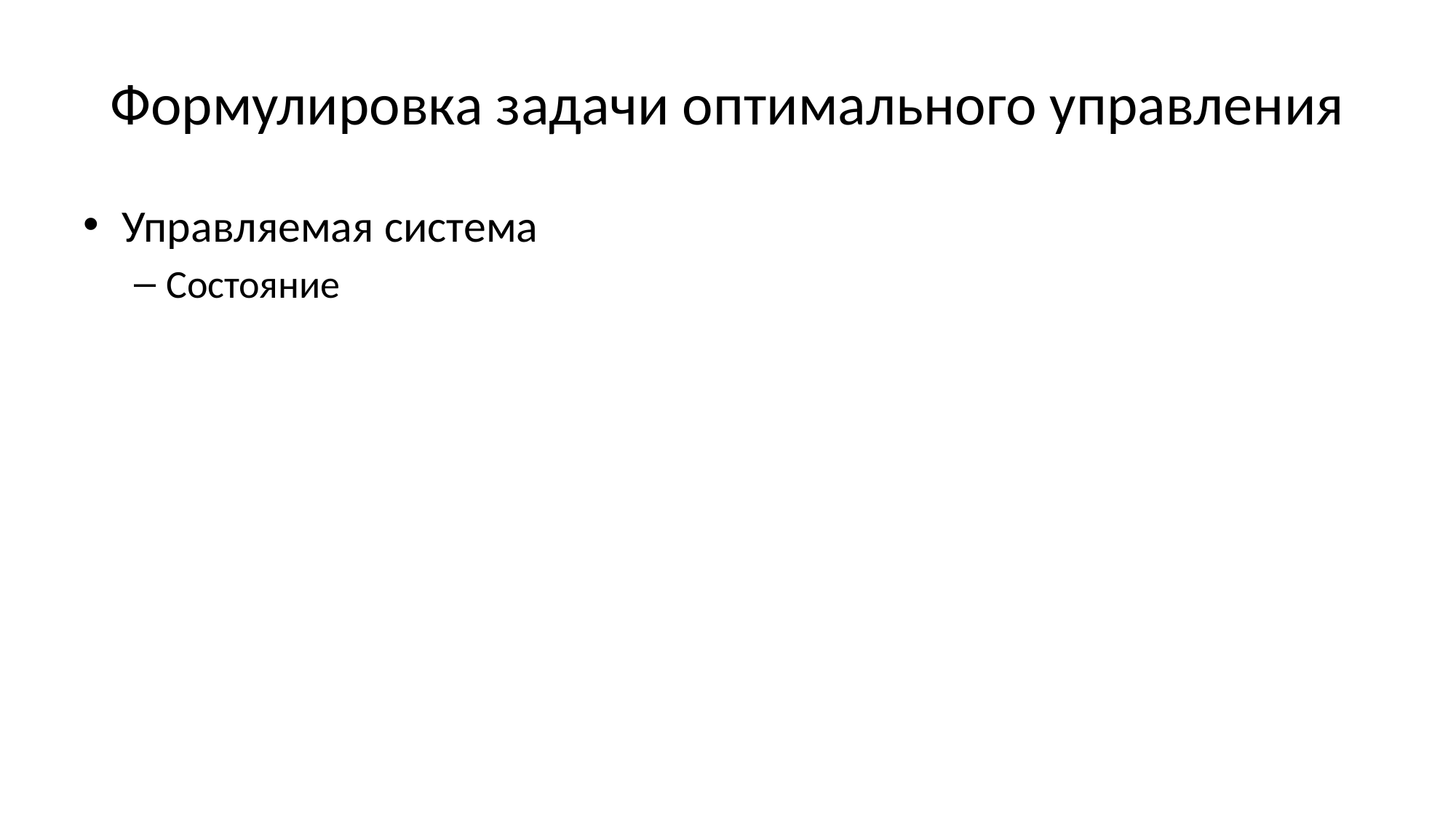

# Формулировка задачи оптимального управления
Управляемая система
Состояние
Команды, меняющие состояние

«Целевая» функция на множестве состояний

Найти последовательность команд, переводящую управляемую систему в состояние с максимальным значением целевой функции